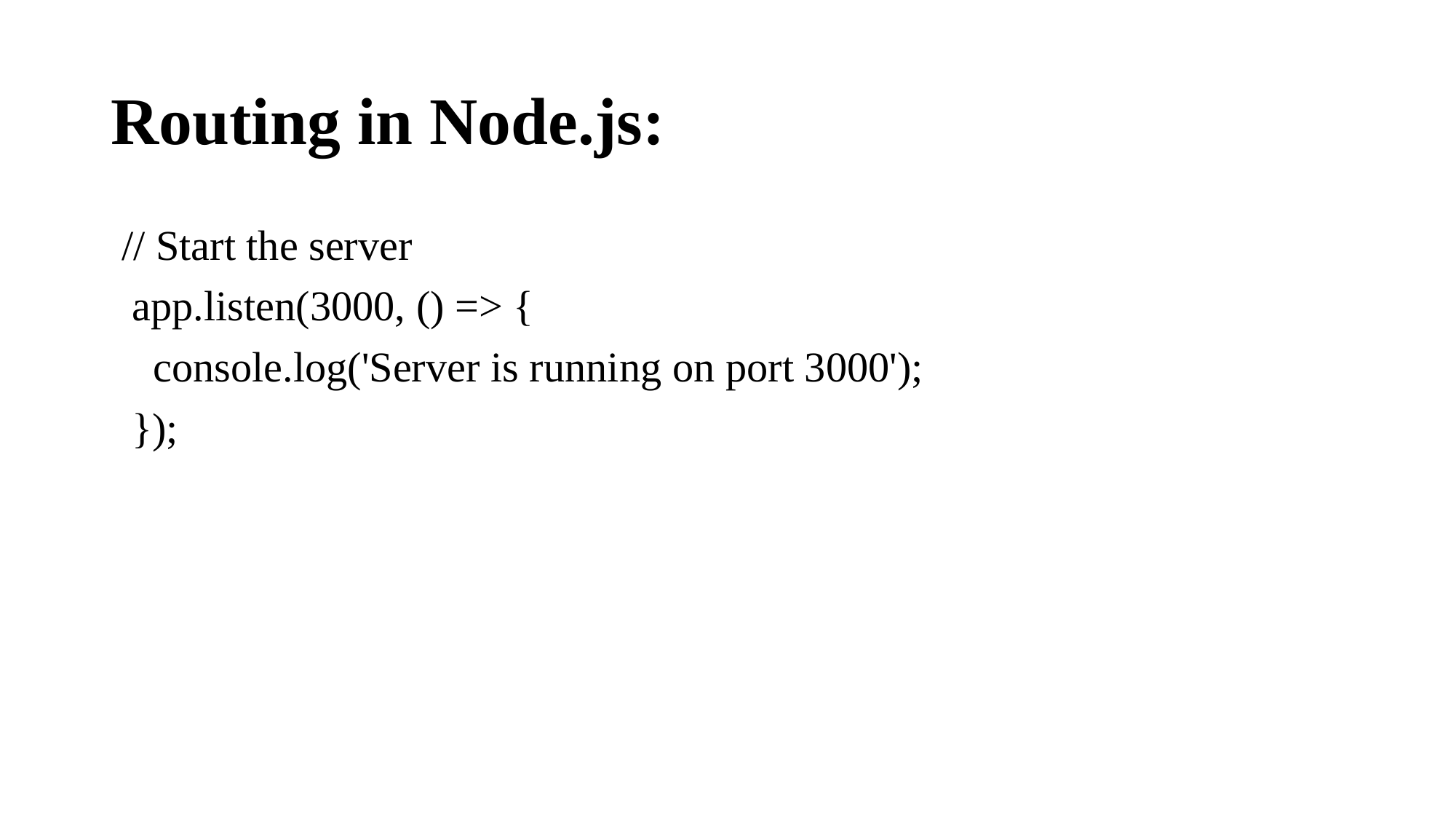

# Routing in Node.js:
 // Start the server
  app.listen(3000, () => {
    console.log('Server is running on port 3000');
  });